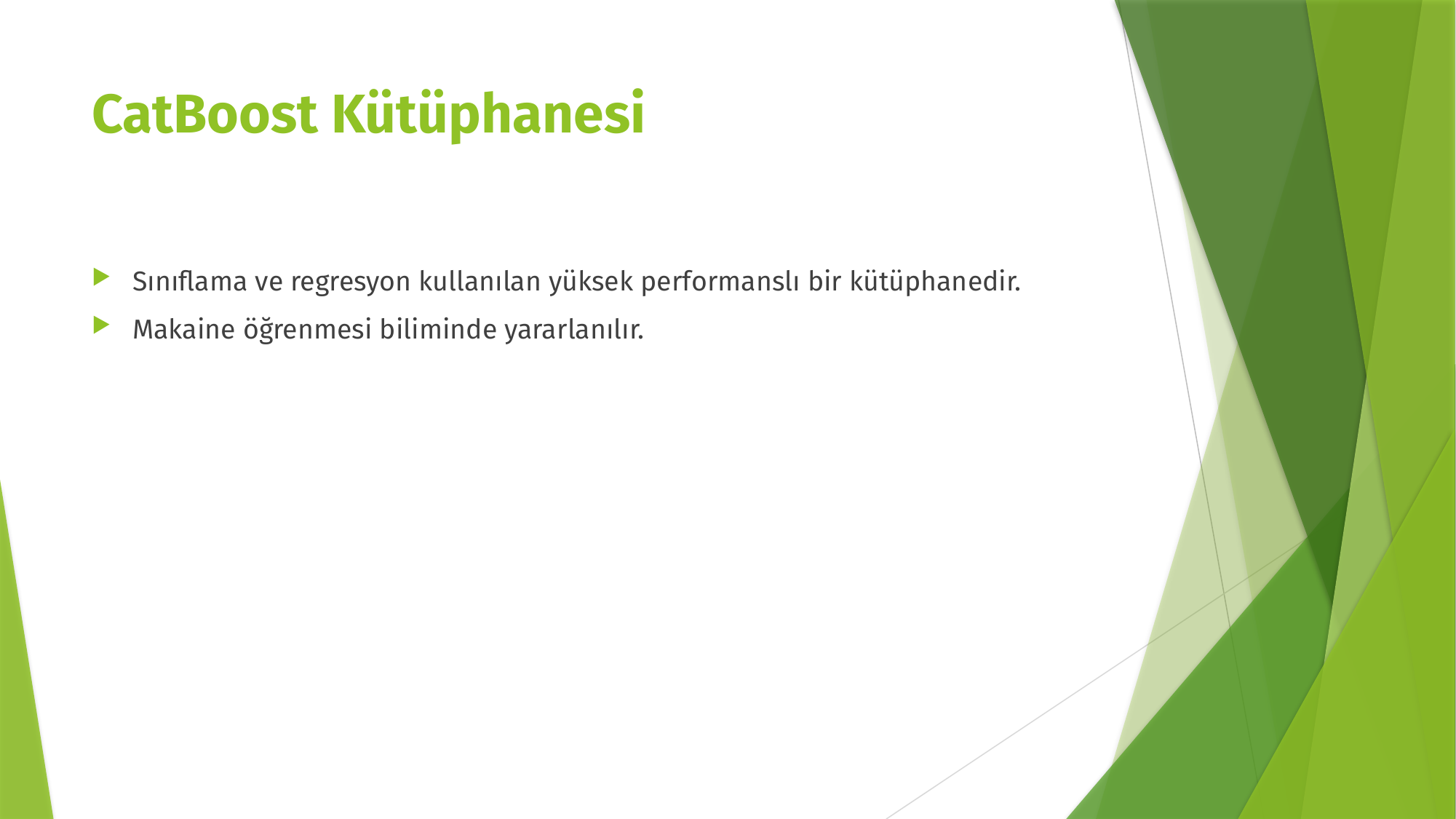

# CatBoost Kütüphanesi
Sınıflama ve regresyon kullanılan yüksek performanslı bir kütüphanedir.
Makaine öğrenmesi biliminde yararlanılır.